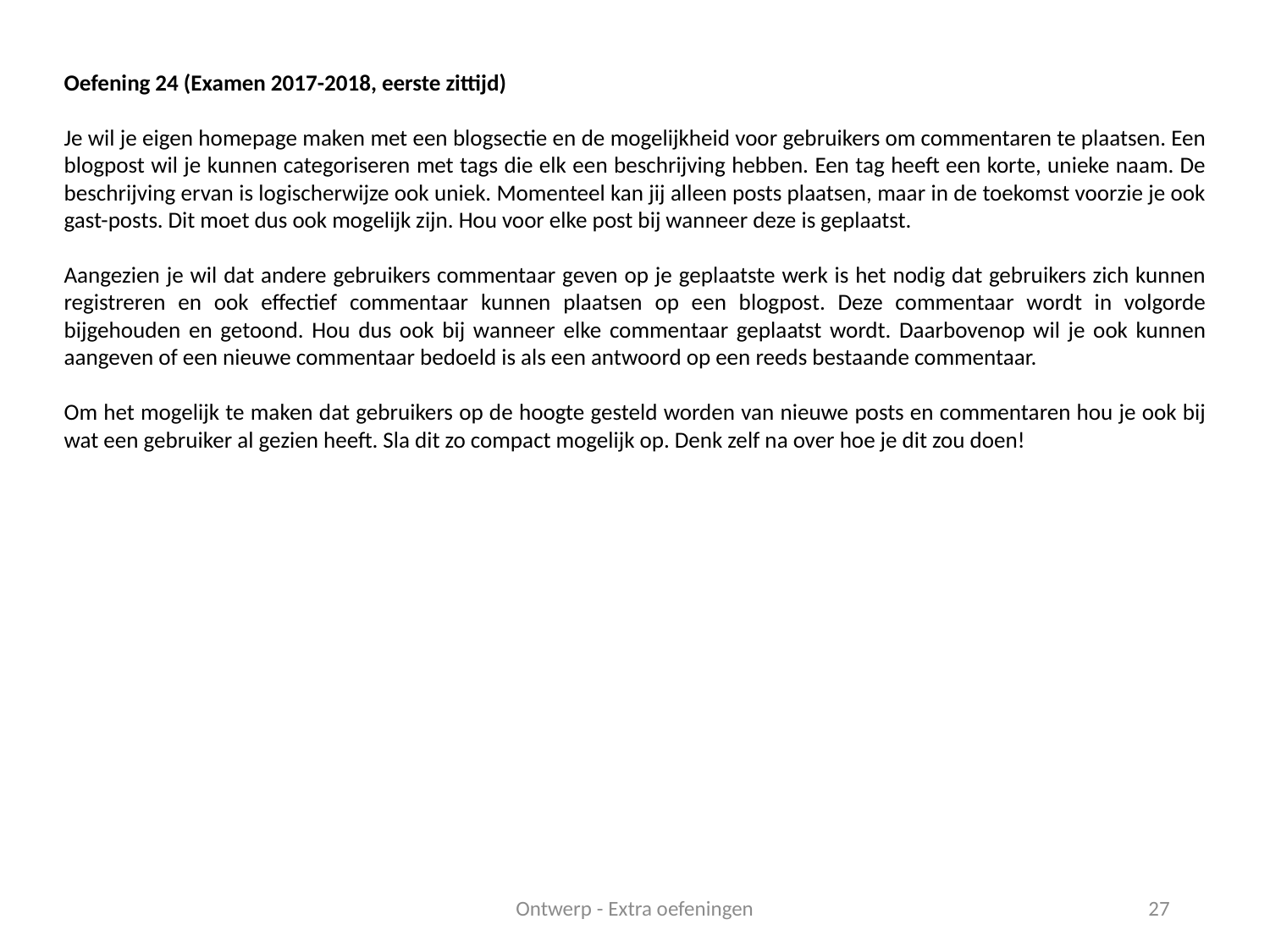

Oefening 24 (Examen 2017-2018, eerste zittijd)

Je wil je eigen homepage maken met een blogsectie en de mogelijkheid voor gebruikers om commentaren te plaatsen. Een blogpost wil je kunnen categoriseren met tags die elk een beschrijving hebben. Een tag heeft een korte, unieke naam. De beschrijving ervan is logischerwijze ook uniek. Momenteel kan jij alleen posts plaatsen, maar in de toekomst voorzie je ook gast-posts. Dit moet dus ook mogelijk zijn. Hou voor elke post bij wanneer deze is geplaatst.

Aangezien je wil dat andere gebruikers commentaar geven op je geplaatste werk is het nodig dat gebruikers zich kunnen registreren en ook effectief commentaar kunnen plaatsen op een blogpost. Deze commentaar wordt in volgorde bijgehouden en getoond. Hou dus ook bij wanneer elke commentaar geplaatst wordt. Daarbovenop wil je ook kunnen aangeven of een nieuwe commentaar bedoeld is als een antwoord op een reeds bestaande commentaar.

Om het mogelijk te maken dat gebruikers op de hoogte gesteld worden van nieuwe posts en commentaren hou je ook bij wat een gebruiker al gezien heeft. Sla dit zo compact mogelijk op. Denk zelf na over hoe je dit zou doen!
Ontwerp - Extra oefeningen
27